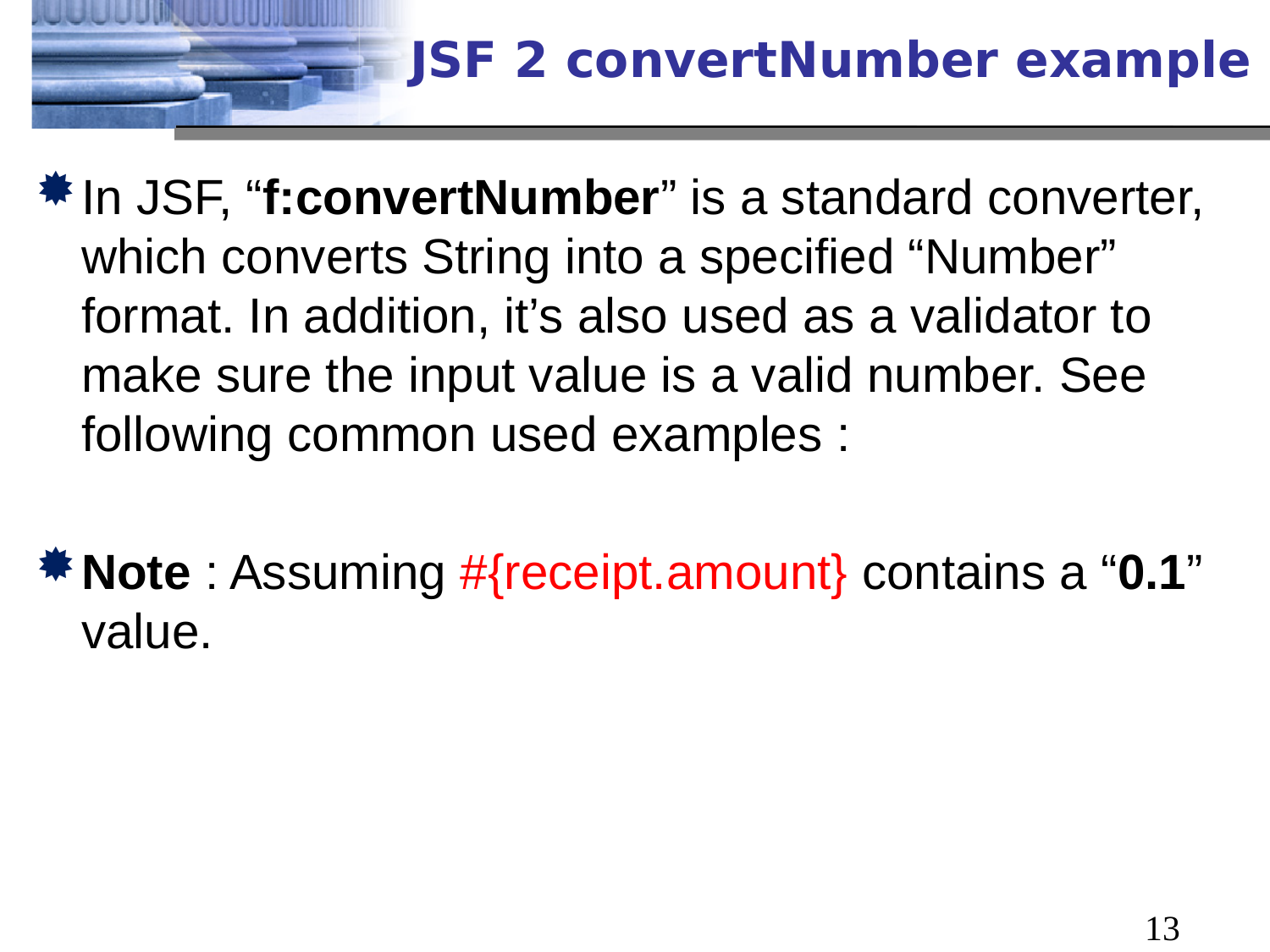

# JSF 2 convertNumber example
In JSF, “f:convertNumber” is a standard converter, which converts String into a specified “Number” format. In addition, it’s also used as a validator to make sure the input value is a valid number. See following common used examples :

Note : Assuming #{receipt.amount} contains a “0.1” value.